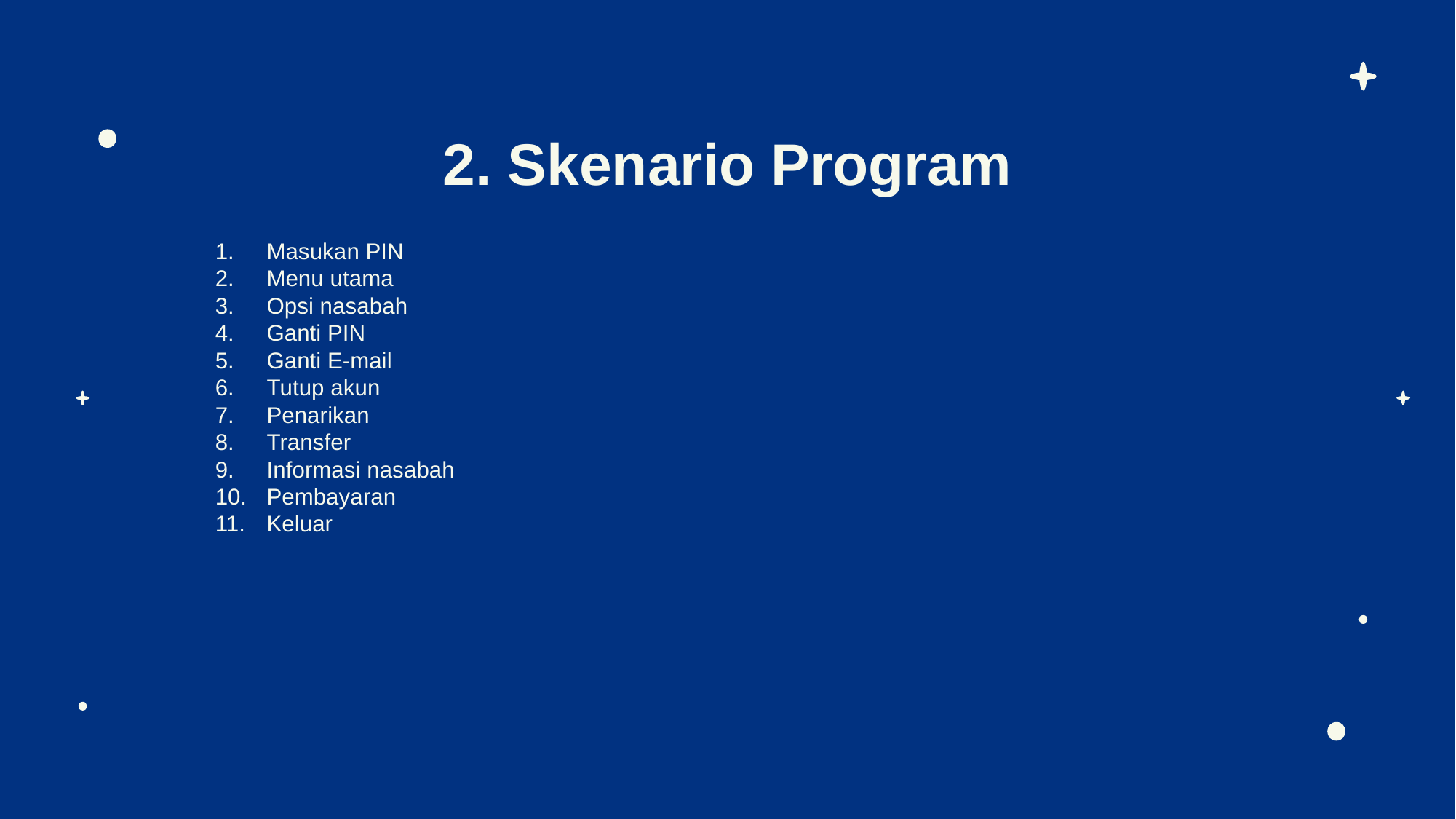

# 2. Skenario Program
Masukan PIN
Menu utama
Opsi nasabah
Ganti PIN
Ganti E-mail
Tutup akun
Penarikan
Transfer
Informasi nasabah
Pembayaran
Keluar